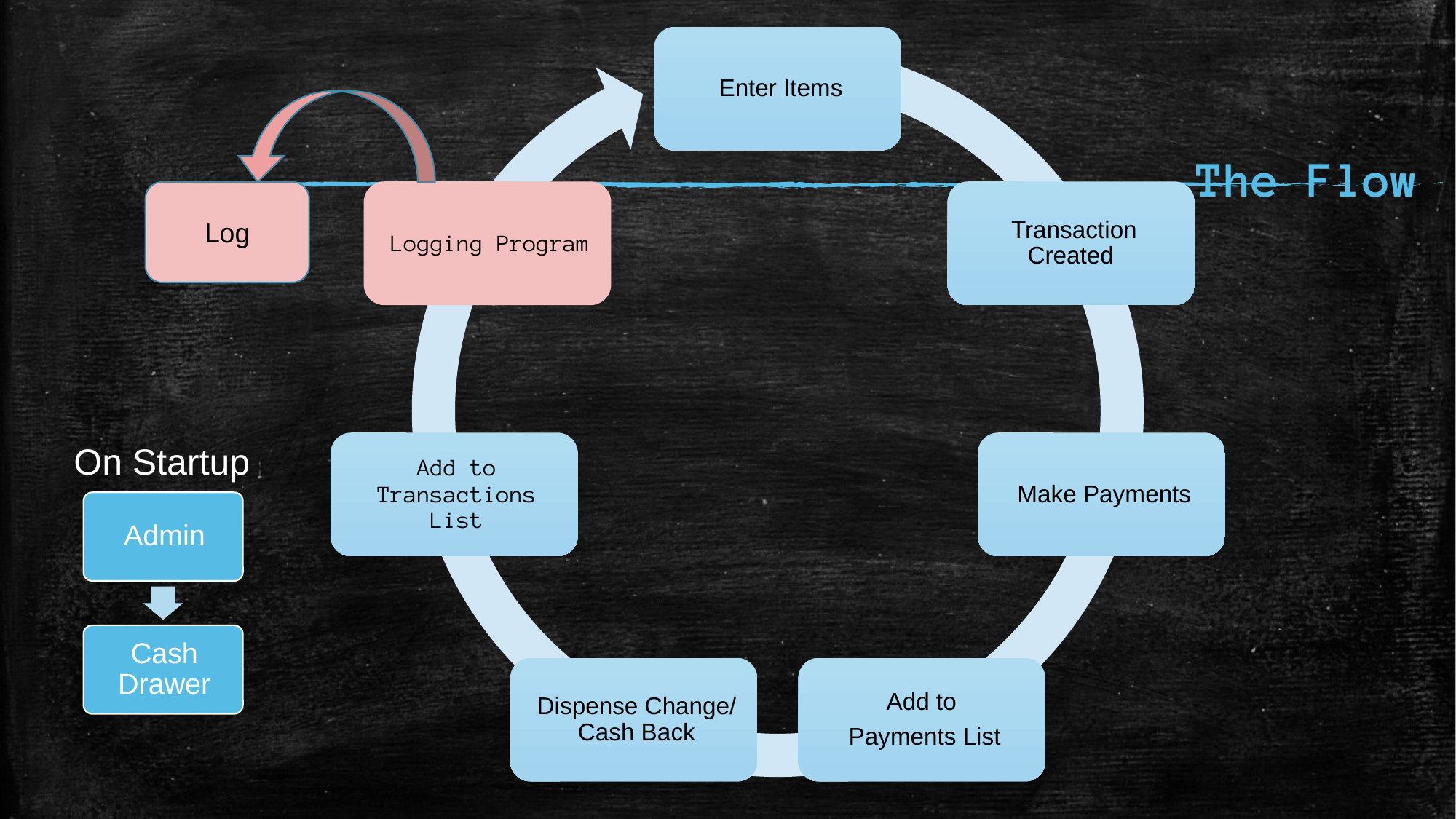

Enter Items
Transaction Created
Make Payments
Add to
Payments List
Dispense Change/ Cash Back
Add to Transactions List
Logging Program

# The Flow
Log
On Startup
Admin

Cash Drawer